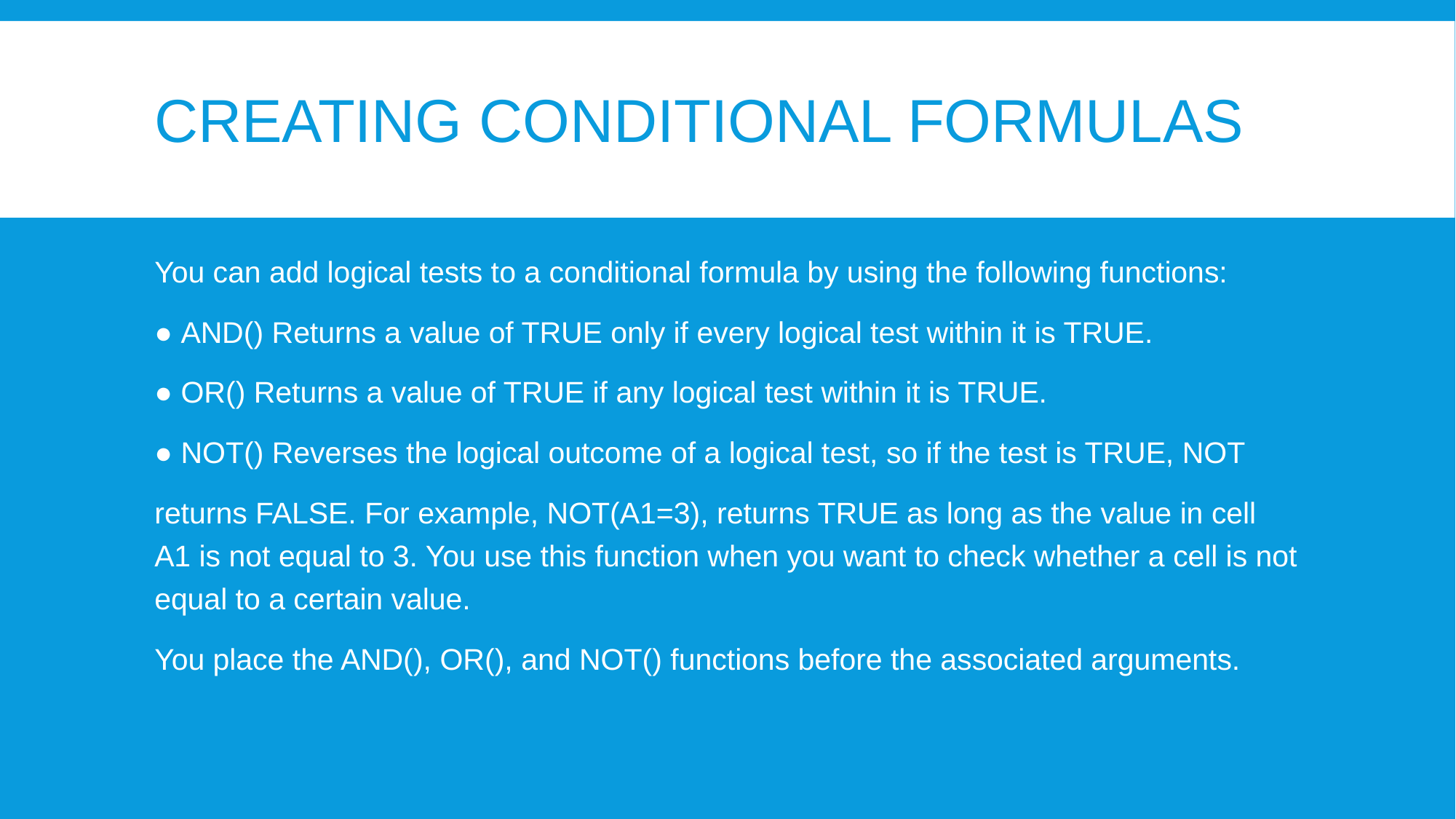

# Creating Conditional Formulas
You can add logical tests to a conditional formula by using the following functions:
● AND() Returns a value of TRUE only if every logical test within it is TRUE.
● OR() Returns a value of TRUE if any logical test within it is TRUE.
● NOT() Reverses the logical outcome of a logical test, so if the test is TRUE, NOT
returns FALSE. For example, NOT(A1=3), returns TRUE as long as the value in cell A1 is not equal to 3. You use this function when you want to check whether a cell is not equal to a certain value.
You place the AND(), OR(), and NOT() functions before the associated arguments.